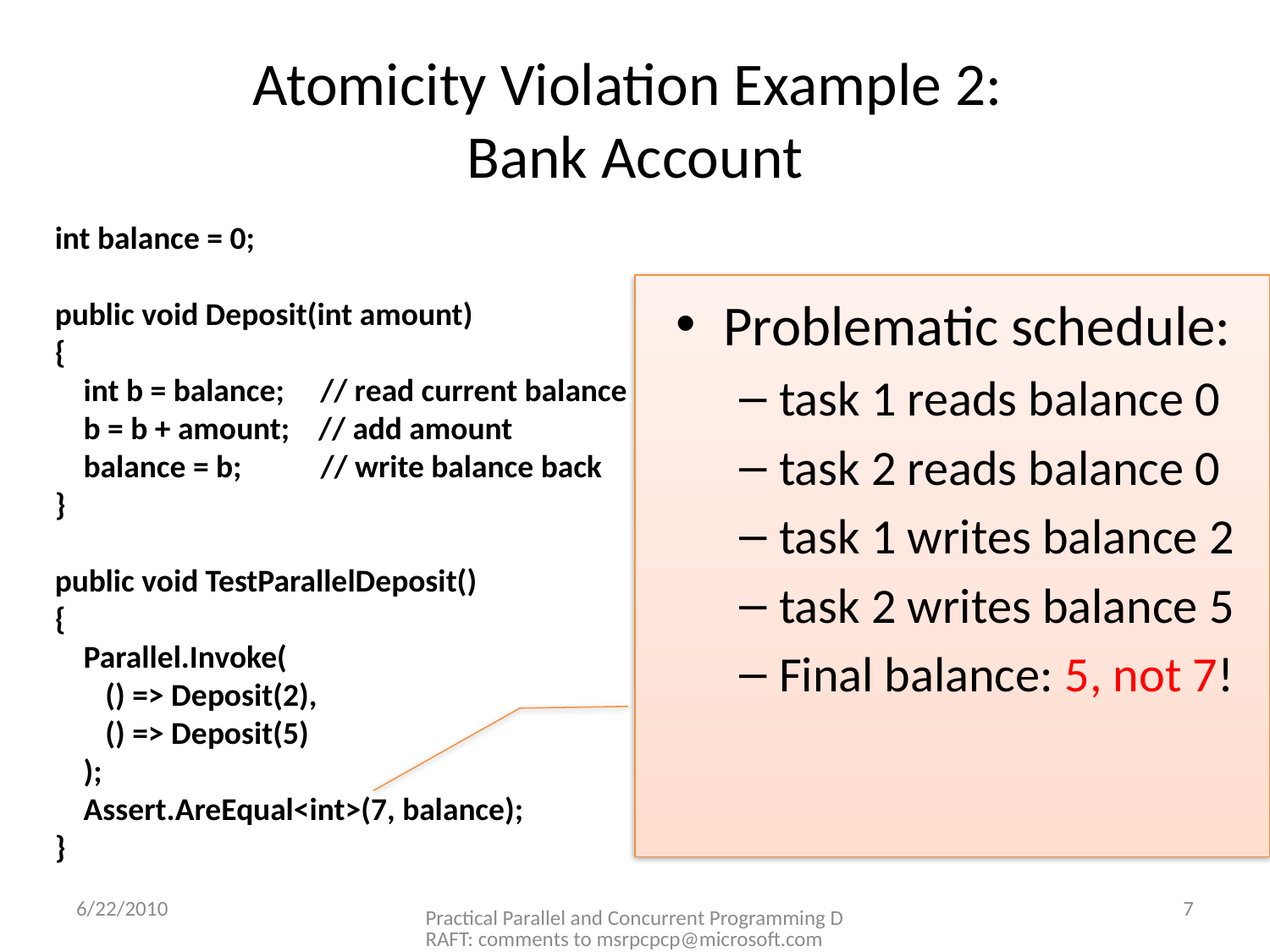

# Atomicity Violation Example 2: Bank Account
int balance = 0;

public void Deposit(int amount)
{
    int b = balance;     // read current balance
    b = b + amount;    // add amount
    balance = b;           // write balance back
}

public void TestParallelDeposit()
{
    Parallel.Invoke(
       () => Deposit(2),
       () => Deposit(5)
    );
    Assert.AreEqual<int>(7, balance);
}

Problematic schedule:
task 1 reads balance 0
task 2 reads balance 0
task 1 writes balance 2
task 2 writes balance 5
Final balance: 5, not 7!
6/22/2010
Practical Parallel and Concurrent Programming DRAFT: comments to msrpcpcp@microsoft.com
7